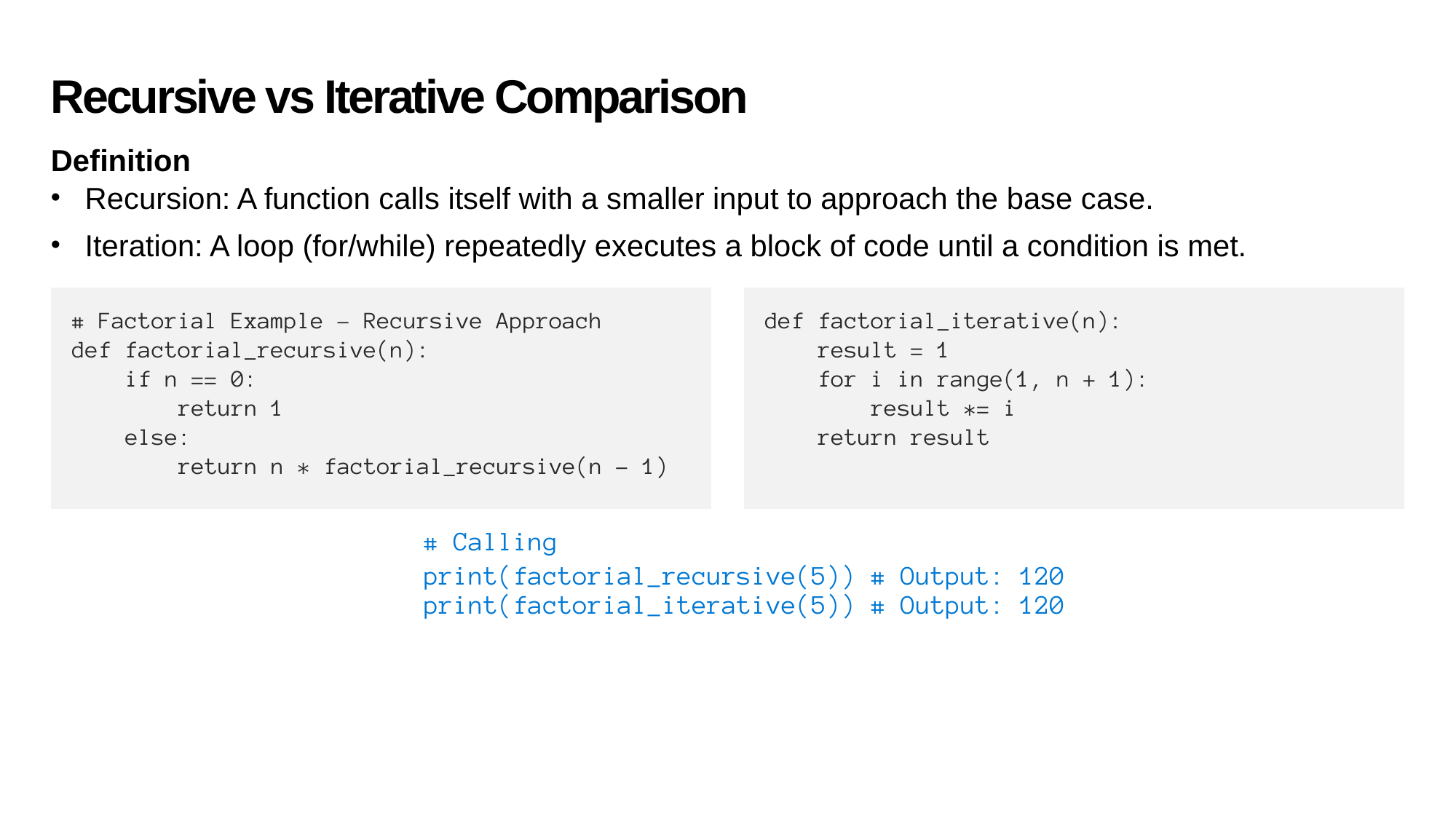

# Recursive vs Iterative Comparison
Definition
Recursion: A function calls itself with a smaller input to approach the base case.
Iteration: A loop (for/while) repeatedly executes a block of code until a condition is met.
def factorial_iterative(n):
    result = 1
    for i in range(1, n + 1):
        result *= i
    return result

# Factorial Example – Recursive Approach
def factorial_recursive(n):
    if n == 0:
        return 1
    else:
        return n * factorial_recursive(n - 1)
# Calling
print(factorial_recursive(5)) # Output: 120 print(factorial_iterative(5)) # Output: 120